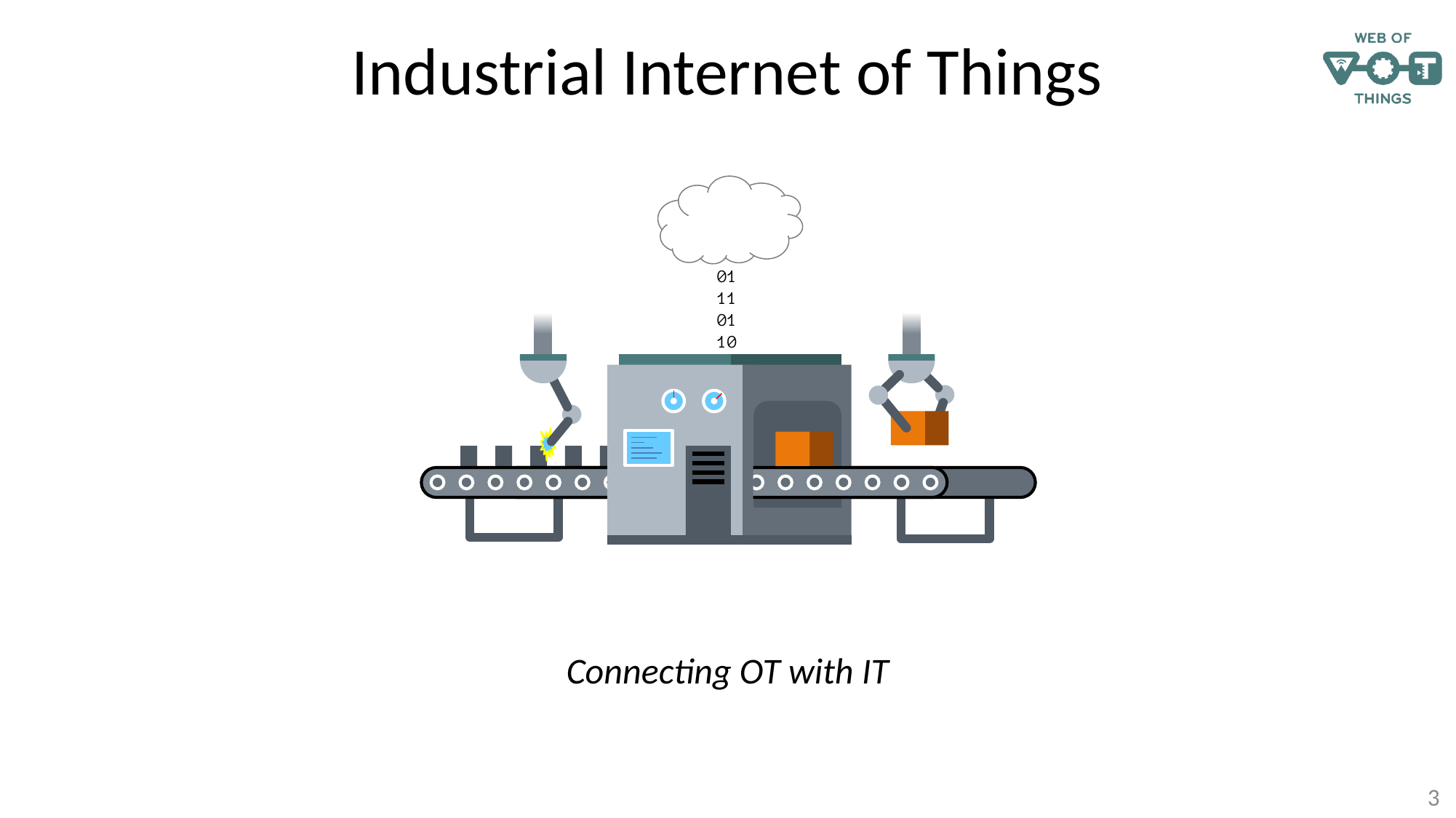

# Industrial Internet of Things

10
01
11
01
10

Connecting OT with IT
3